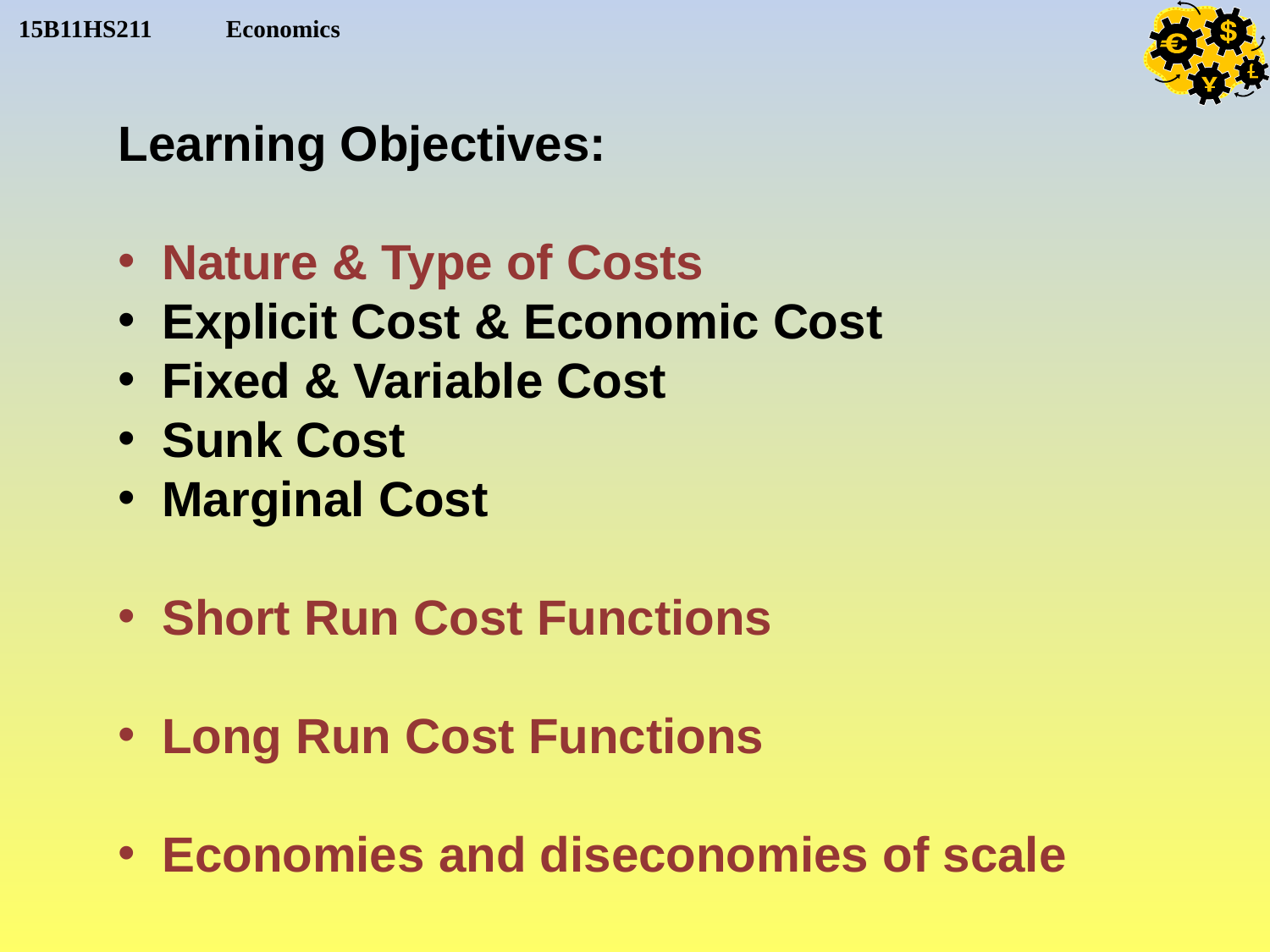

Learning Objectives:

 Nature & Type of Costs
 Explicit Cost & Economic Cost
 Fixed & Variable Cost
 Sunk Cost
 Marginal Cost

 Short Run Cost Functions

 Long Run Cost Functions

 Economies and diseconomies of scale